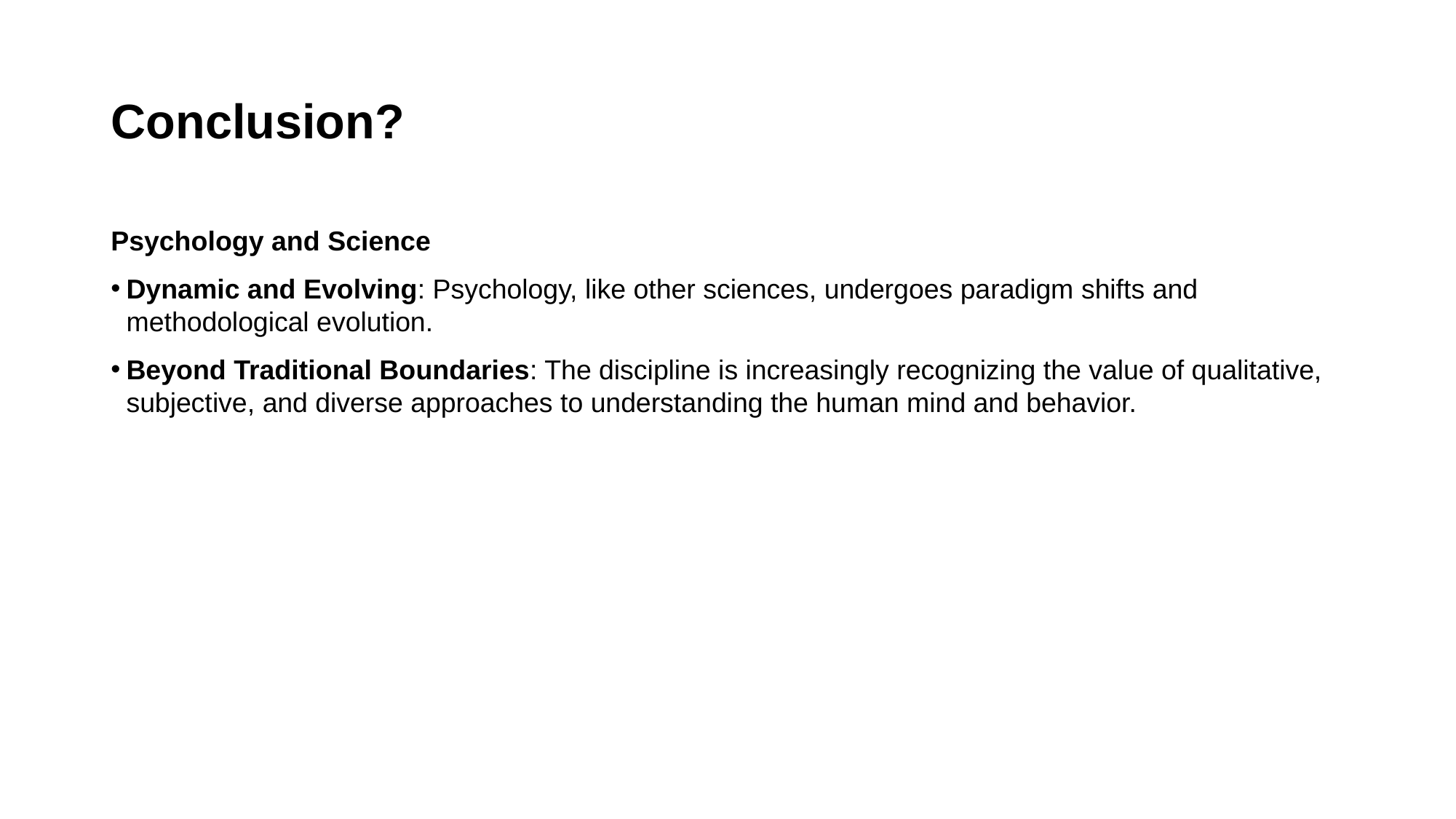

# Conclusion?
Psychology and Science
Dynamic and Evolving: Psychology, like other sciences, undergoes paradigm shifts and methodological evolution.
Beyond Traditional Boundaries: The discipline is increasingly recognizing the value of qualitative, subjective, and diverse approaches to understanding the human mind and behavior.